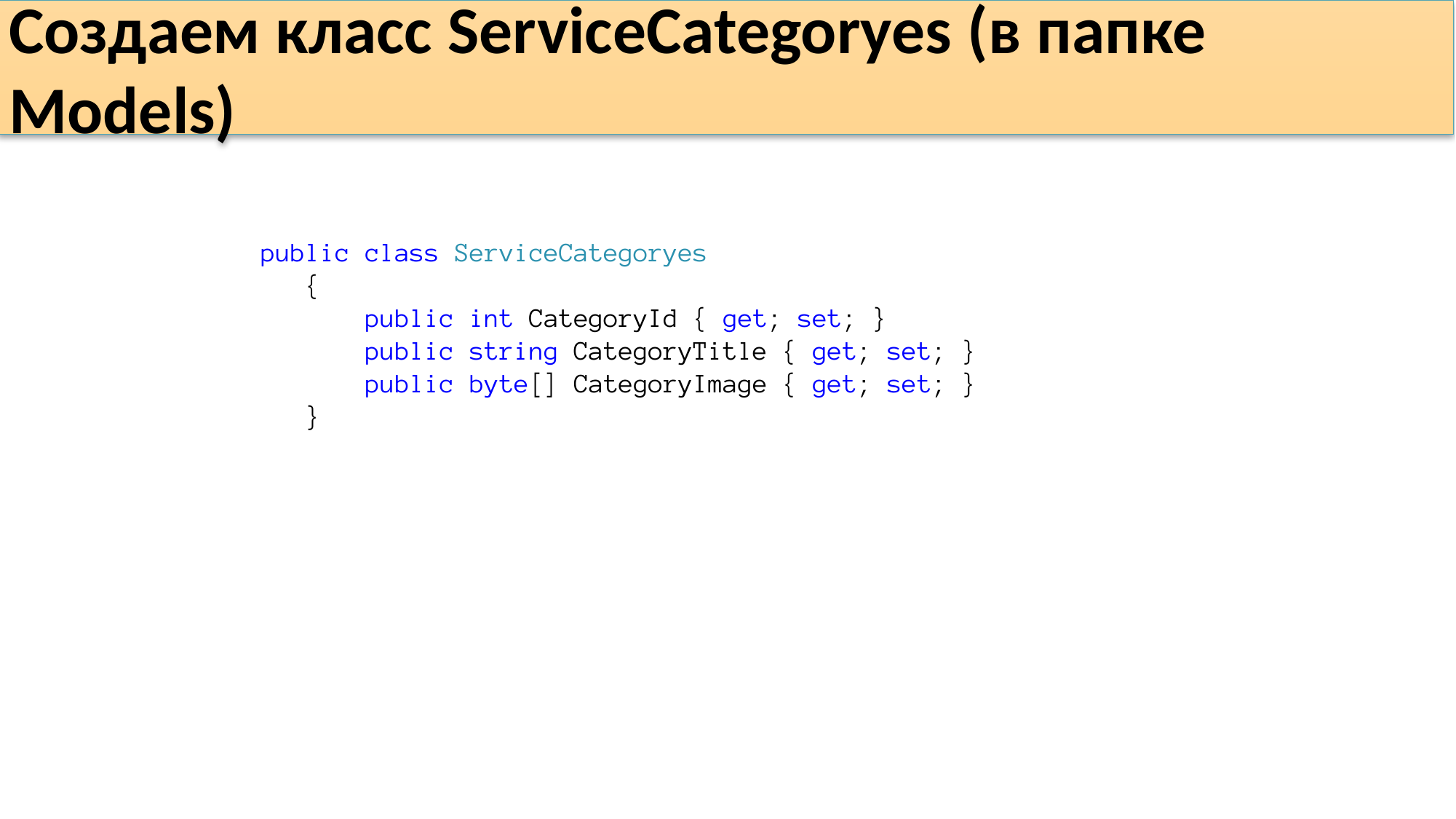

Создаем класс ServiceCategoryes (в папке Models)
 public class ServiceCategoryes
    {
        public int СategoryId { get; set; }
        public string СategoryTitle { get; set; }
        public byte[] СategoryImage { get; set; }
    }